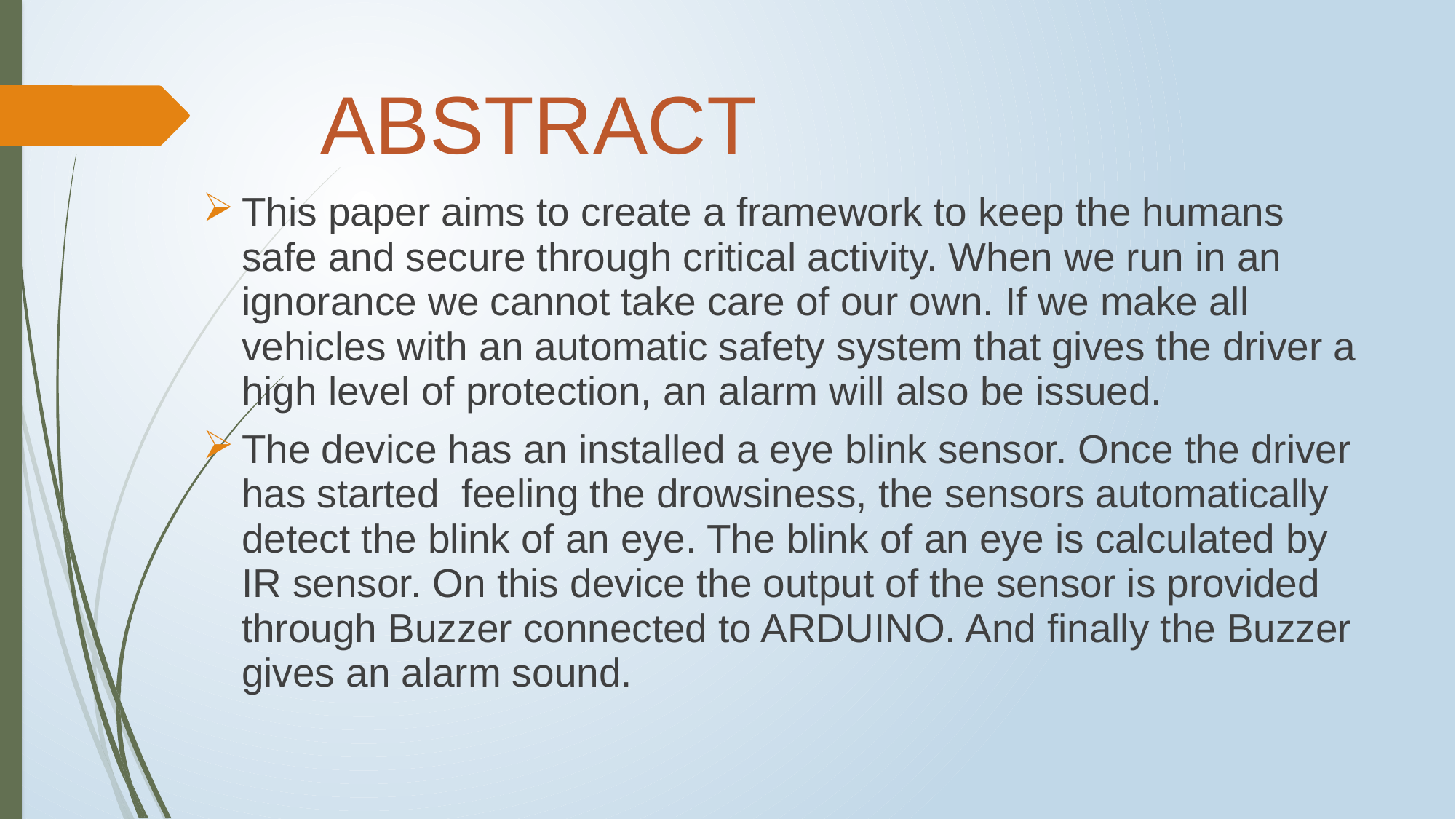

# ABSTRACT
This paper aims to create a framework to keep the humans safe and secure through critical activity. When we run in an ignorance we cannot take care of our own. If we make all vehicles with an automatic safety system that gives the driver a high level of protection, an alarm will also be issued.
The device has an installed a eye blink sensor. Once the driver has started  feeling the drowsiness, the sensors automatically detect the blink of an eye. The blink of an eye is calculated by IR sensor. On this device the output of the sensor is provided through Buzzer connected to ARDUINO. And finally the Buzzer gives an alarm sound.